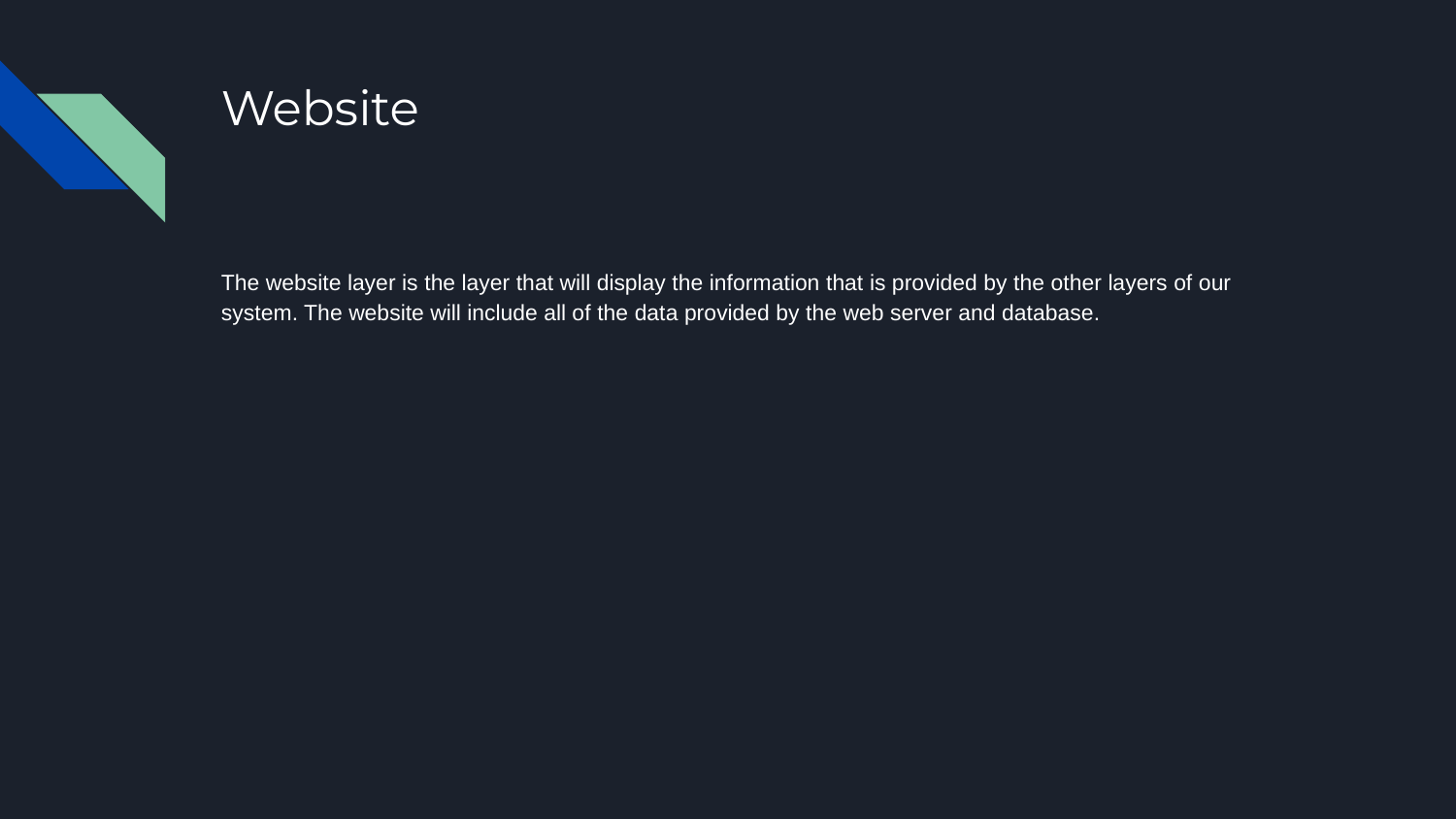

# Website
The website layer is the layer that will display the information that is provided by the other layers of our system. The website will include all of the data provided by the web server and database.